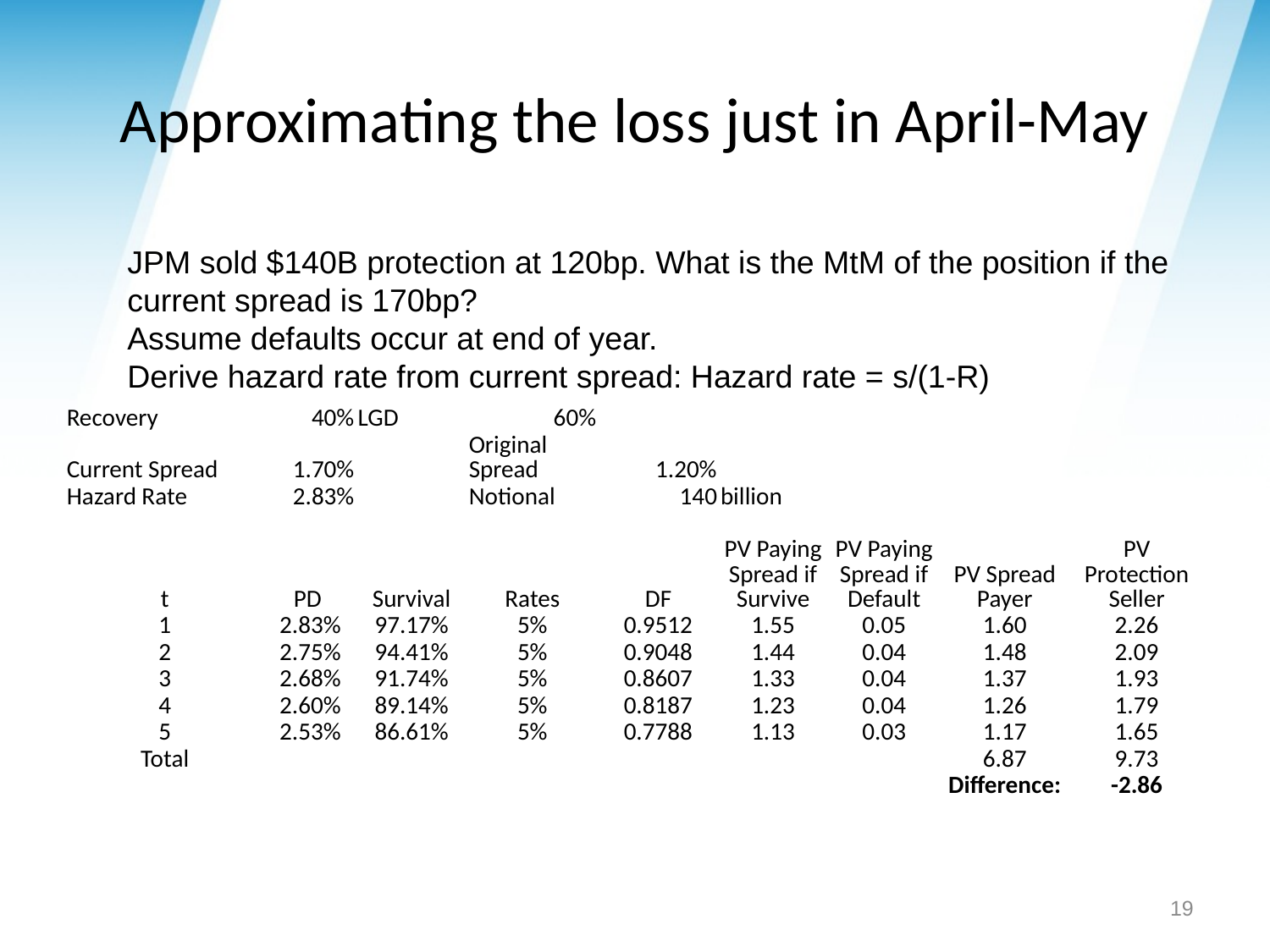

# Approximating the loss just in April-May
JPM sold $140B protection at 120bp. What is the MtM of the position if the current spread is 170bp?
Assume defaults occur at end of year.
Derive hazard rate from current spread: Hazard rate = s/(1-R)
| Recovery | 40% | LGD | 60% |  |  |  |  |  |
| --- | --- | --- | --- | --- | --- | --- | --- | --- |
| Current Spread | 1.70% |  | Original Spread | 1.20% |  |  |  |  |
| Hazard Rate | 2.83% |  | Notional | 140 | billion |  |  |  |
|  |  |  |  |  |  |  |  |  |
| t | PD | Survival | Rates | DF | PV Paying Spread if Survive | PV Paying Spread if Default | PV Spread Payer | PV Protection Seller |
| 1 | 2.83% | 97.17% | 5% | 0.9512 | 1.55 | 0.05 | 1.60 | 2.26 |
| 2 | 2.75% | 94.41% | 5% | 0.9048 | 1.44 | 0.04 | 1.48 | 2.09 |
| 3 | 2.68% | 91.74% | 5% | 0.8607 | 1.33 | 0.04 | 1.37 | 1.93 |
| 4 | 2.60% | 89.14% | 5% | 0.8187 | 1.23 | 0.04 | 1.26 | 1.79 |
| 5 | 2.53% | 86.61% | 5% | 0.7788 | 1.13 | 0.03 | 1.17 | 1.65 |
| Total |  |  |  |  |  |  | 6.87 | 9.73 |
|  |  |  |  |  |  |  | Difference: | -2.86 |
19